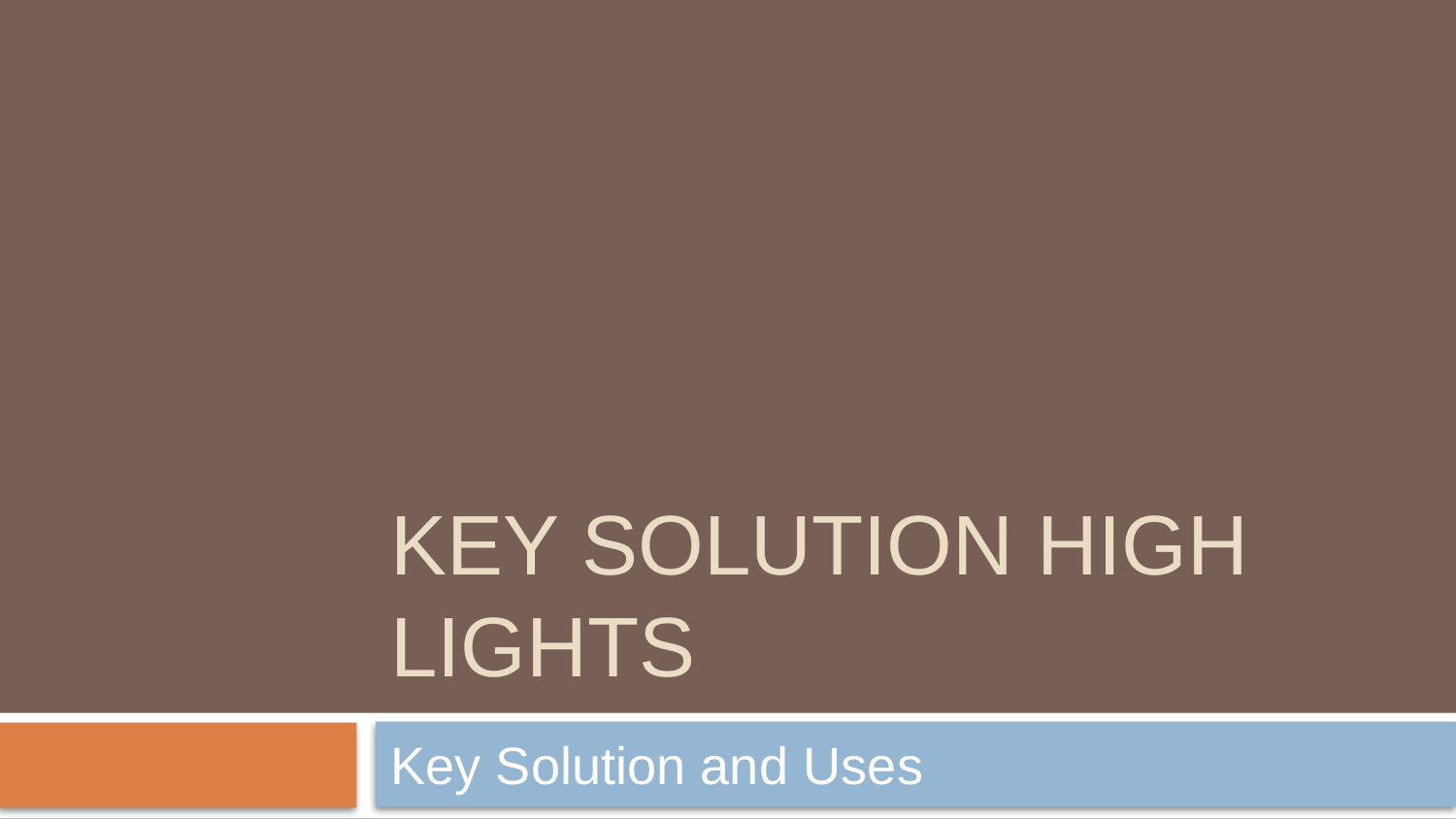

# Key Solution High Lights
Key Solution and Uses